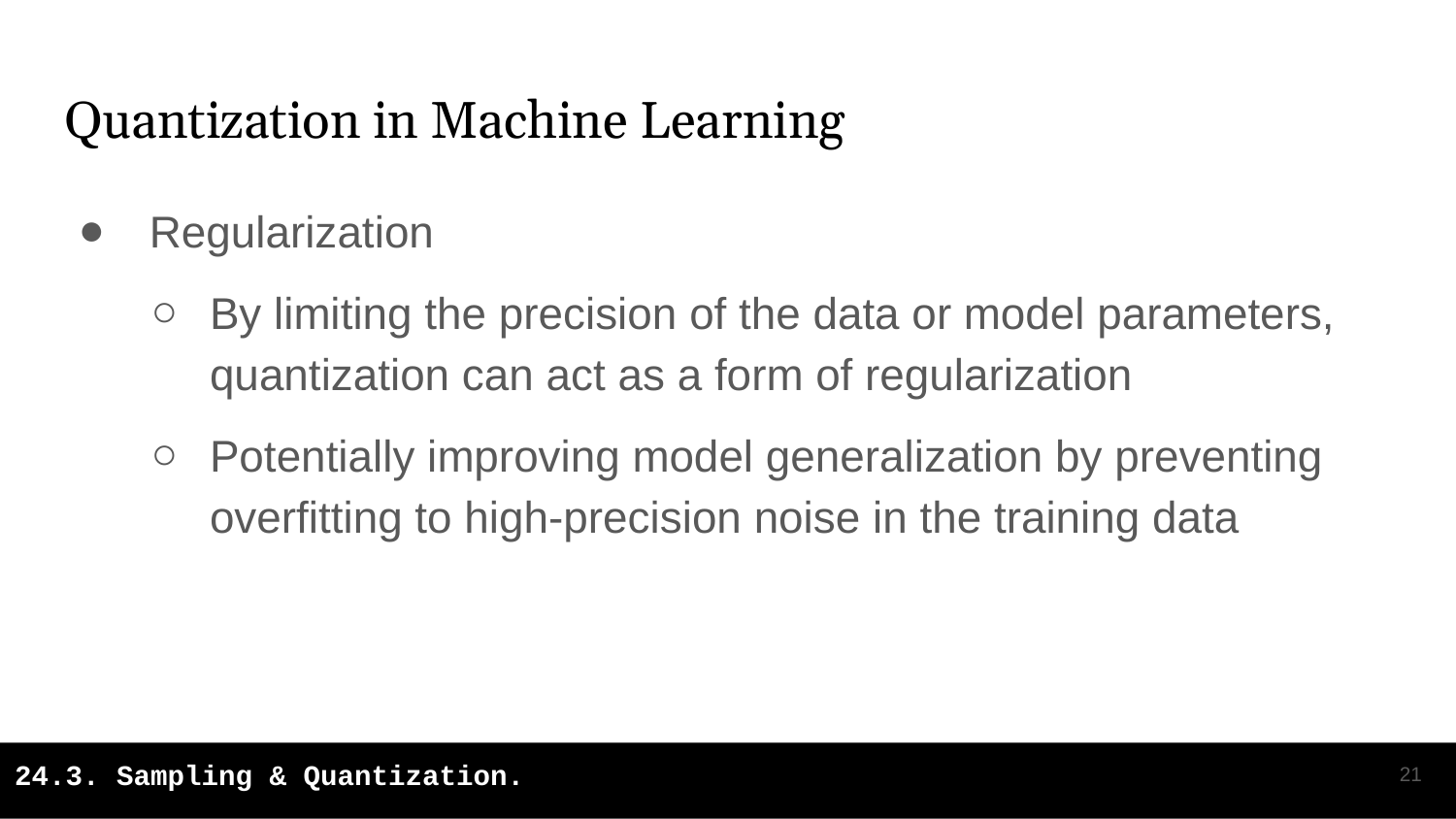

# Quantization in Machine Learning
 Regularization
By limiting the precision of the data or model parameters, quantization can act as a form of regularization
Potentially improving model generalization by preventing overfitting to high-precision noise in the training data
21
24.3. Sampling & Quantization.